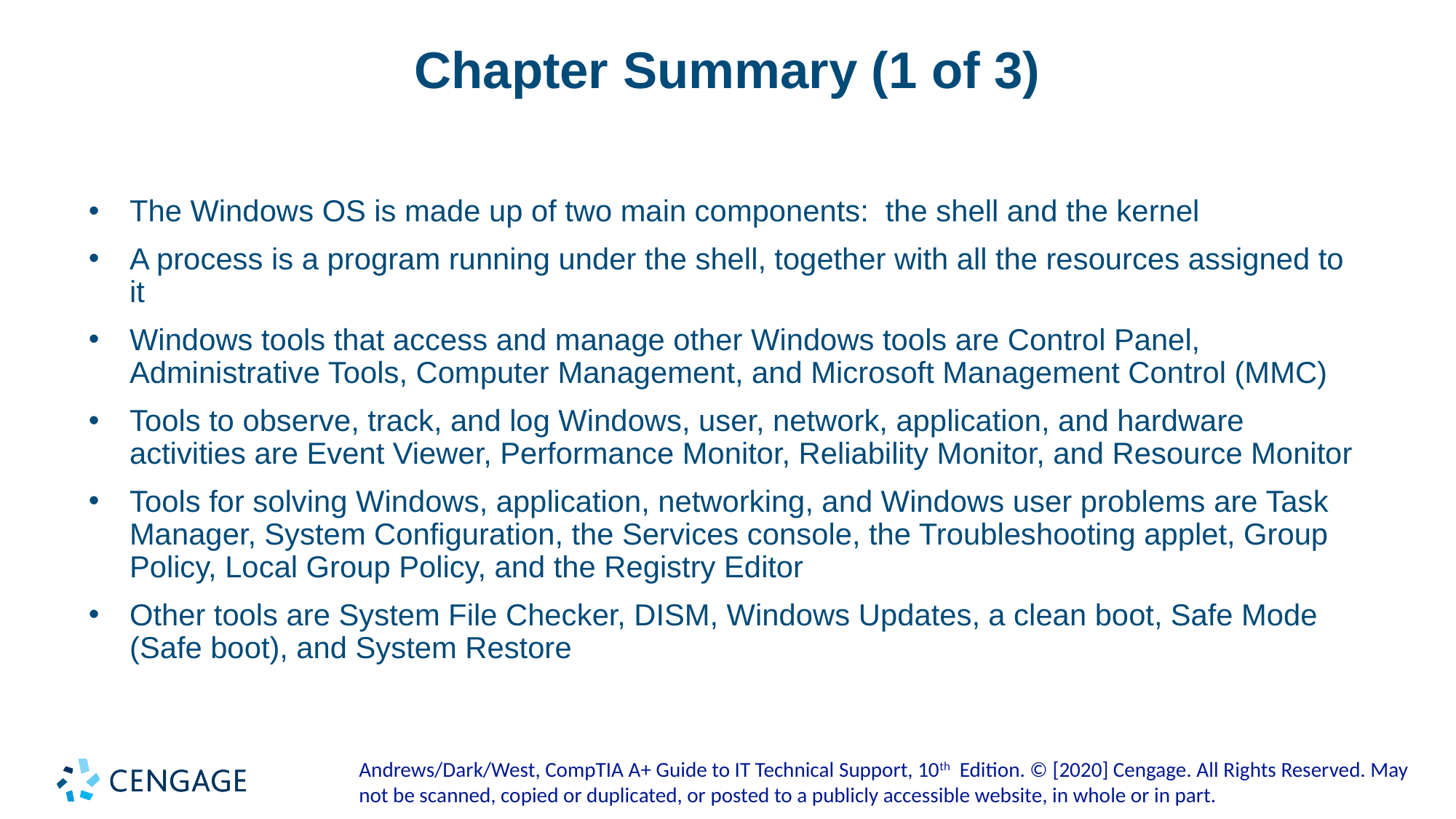

# Chapter Summary (1 of 3)
The Windows OS is made up of two main components:  the shell and the kernel
A process is a program running under the shell, together with all the resources assigned to it
Windows tools that access and manage other Windows tools are Control Panel, Administrative Tools, Computer Management, and Microsoft Management Control (MMC)
Tools to observe, track, and log Windows, user, network, application, and hardware activities are Event Viewer, Performance Monitor, Reliability Monitor, and Resource Monitor
Tools for solving Windows, application, networking, and Windows user problems are Task Manager, System Configuration, the Services console, the Troubleshooting applet, Group Policy, Local Group Policy, and the Registry Editor
Other tools are System File Checker, DISM, Windows Updates, a clean boot, Safe Mode (Safe boot), and System Restore